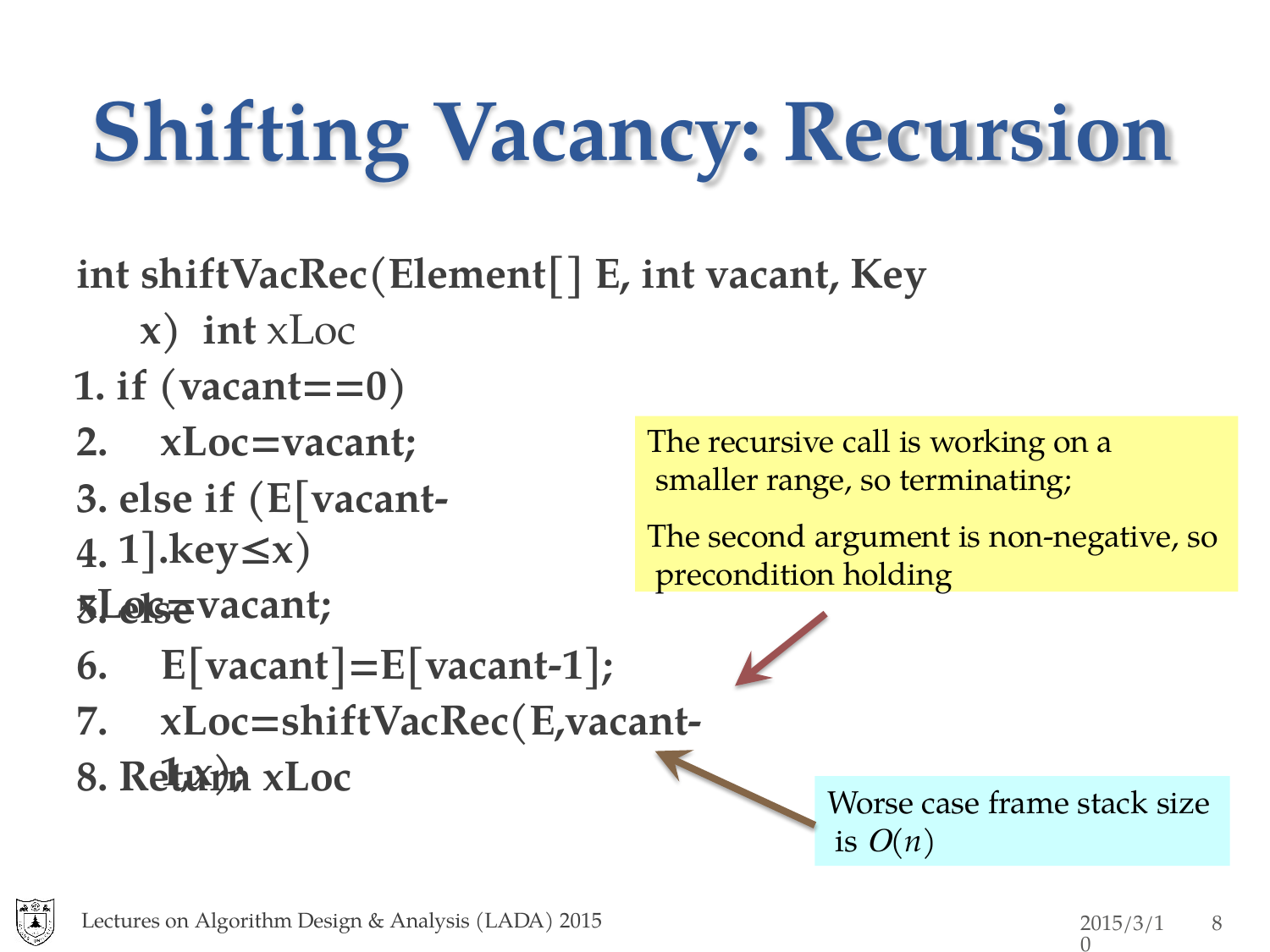

# Shifting Vacancy: Recursion
int shiftVacRec(Element[] E, int vacant, Key x)  int xLoc
1. if (vacant==0)
xLoc=vacant;
else if (E[vacant-1].key≤x)
The recursive call is working on a  smaller range, so terminating;
The second argument is non-negative, so  precondition holding
4.	xLoc=vacant;
5. else

E[vacant]=E[vacant-1];
xLoc=shiftVacRec(E,vacant-1,x);

8. Return xLoc

Worse case frame stack size  is Ο(n)
Lectures on Algorithm Design & Analysis (LADA) 2015
8
2015/3/10